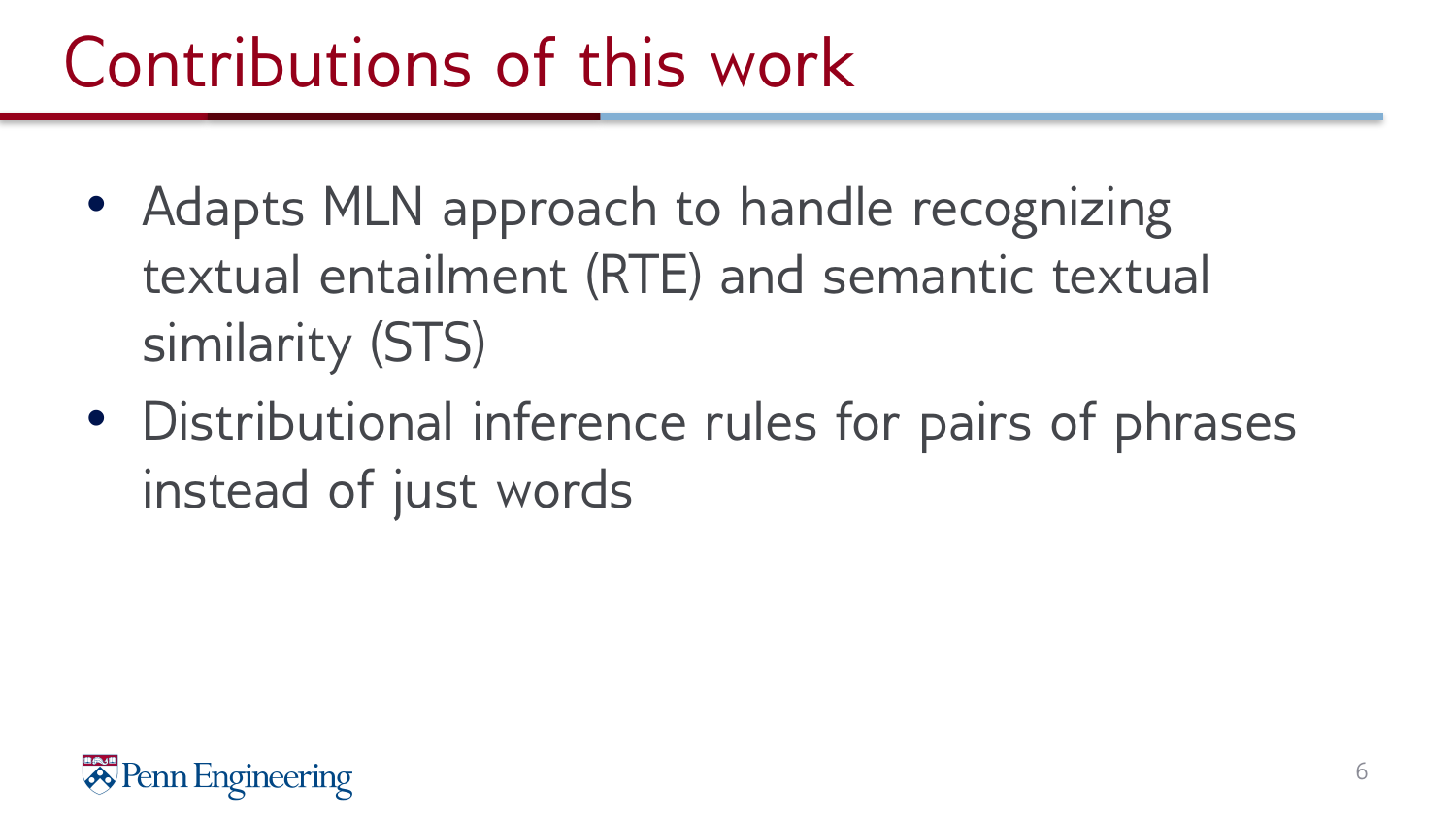

# Contributions of this work
Adapts MLN approach to handle recognizing textual entailment (RTE) and semantic textual similarity (STS)
Distributional inference rules for pairs of phrases instead of just words

6